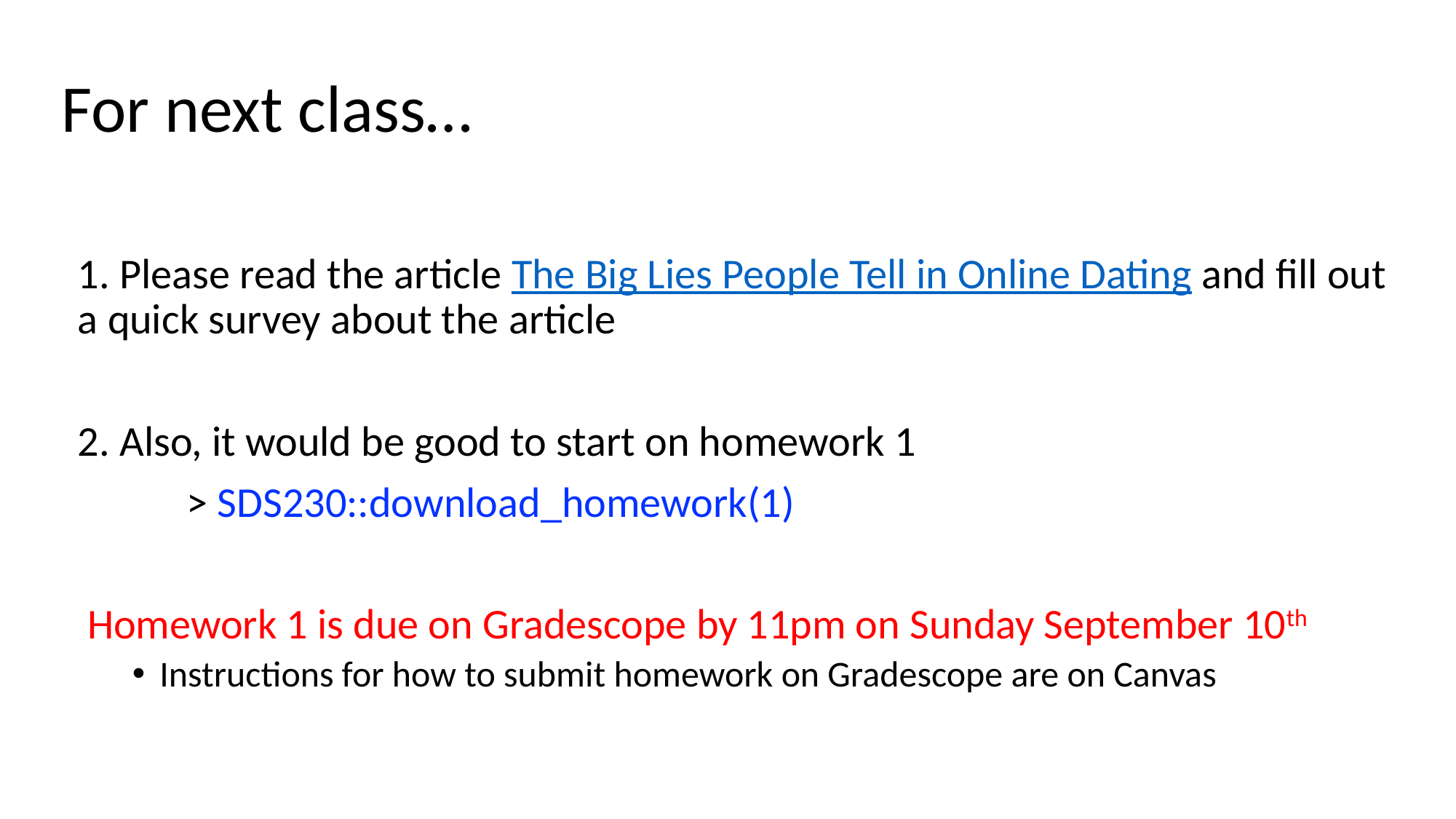

# For next class…
1. Please read the article The Big Lies People Tell in Online Dating and fill out a quick survey about the article

2. Also, it would be good to start on homework 1
	> SDS230::download_homework(1)

 Homework 1 is due on Gradescope by 11pm on Sunday September 10th
Instructions for how to submit homework on Gradescope are on Canvas